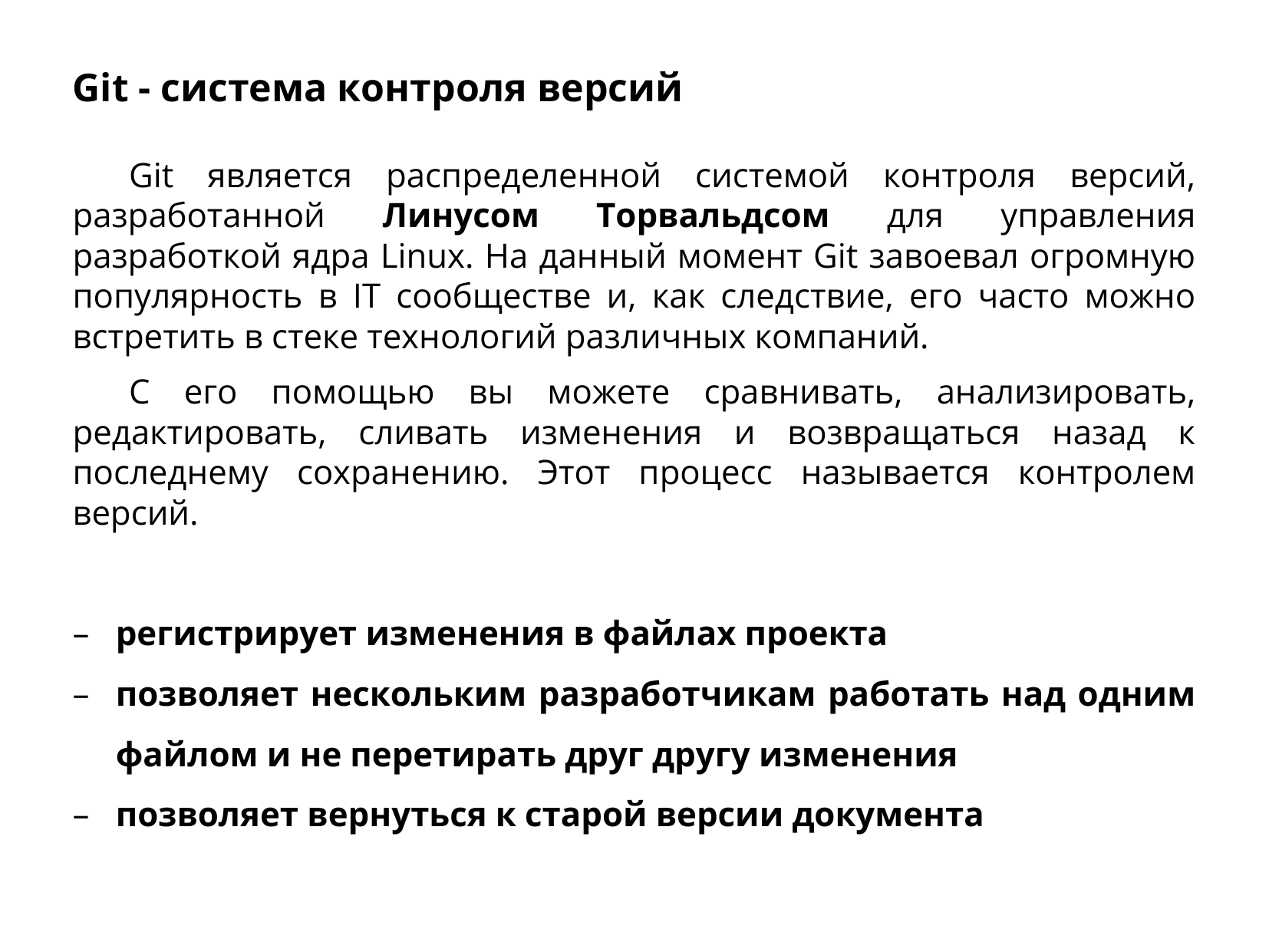

Git - система контроля версий

Git является распределенной системой контроля версий, разработанной Линусом Торвальдсом для управления разработкой ядра Linux. На данный момент Git завоевал огромную популярность в IT сообществе и, как следствие, его часто можно встретить в стеке технологий различных компаний.

С его помощью вы можете сравнивать, анализировать, редактировать, сливать изменения и возвращаться назад к последнему сохранению. Этот процесс называется контролем версий.

регистрирует изменения в файлах проекта
позволяет нескольким разработчикам работать над одним файлом и не перетирать друг другу изменения
позволяет вернуться к старой версии документа